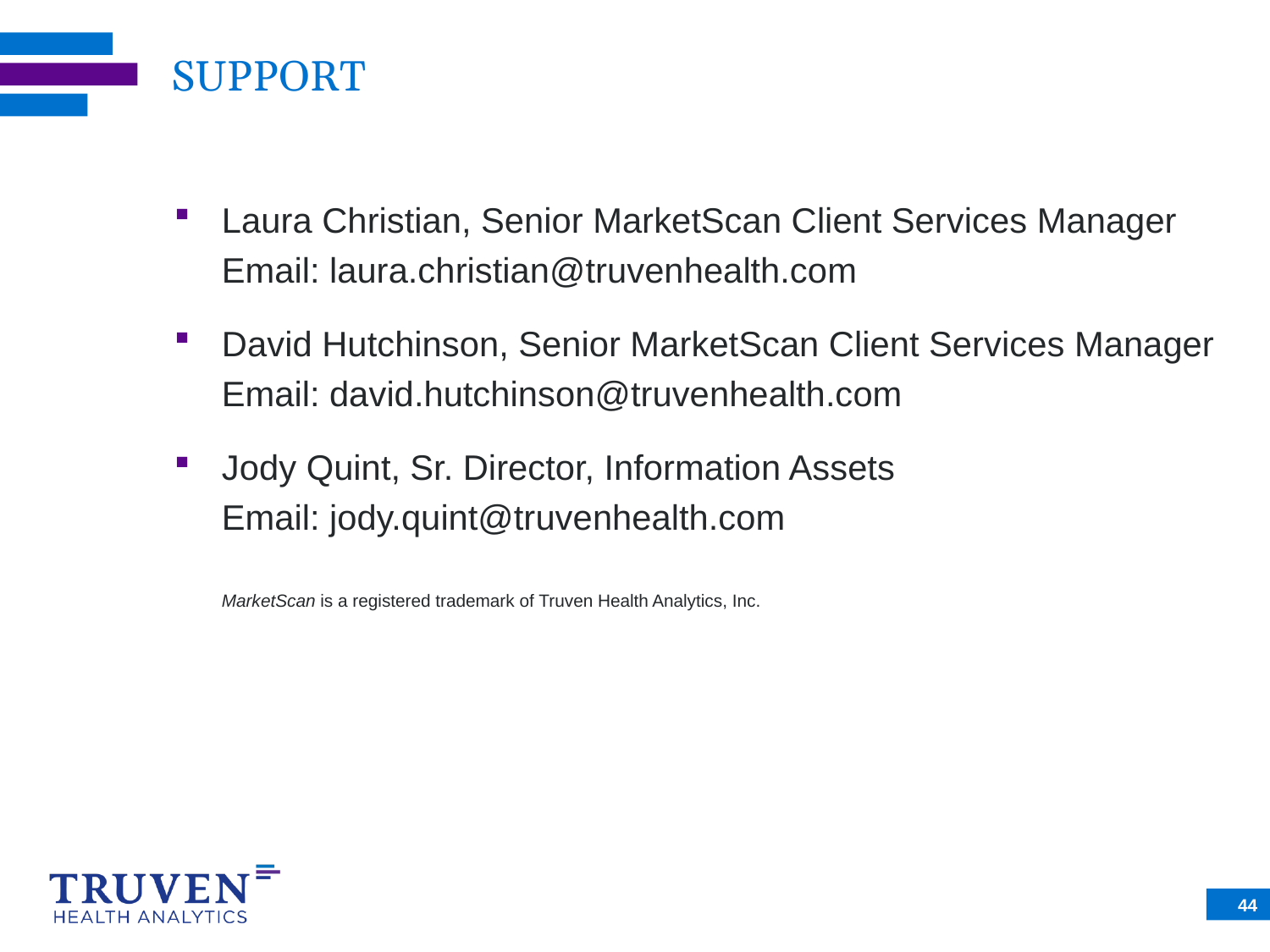

# SUPPORT
Laura Christian, Senior MarketScan Client Services Manager
	Email: laura.christian@truvenhealth.com
David Hutchinson, Senior MarketScan Client Services Manager
	Email: david.hutchinson@truvenhealth.com
Jody Quint, Sr. Director, Information Assets
	Email: jody.quint@truvenhealth.com

	MarketScan is a registered trademark of Truven Health Analytics, Inc.
44